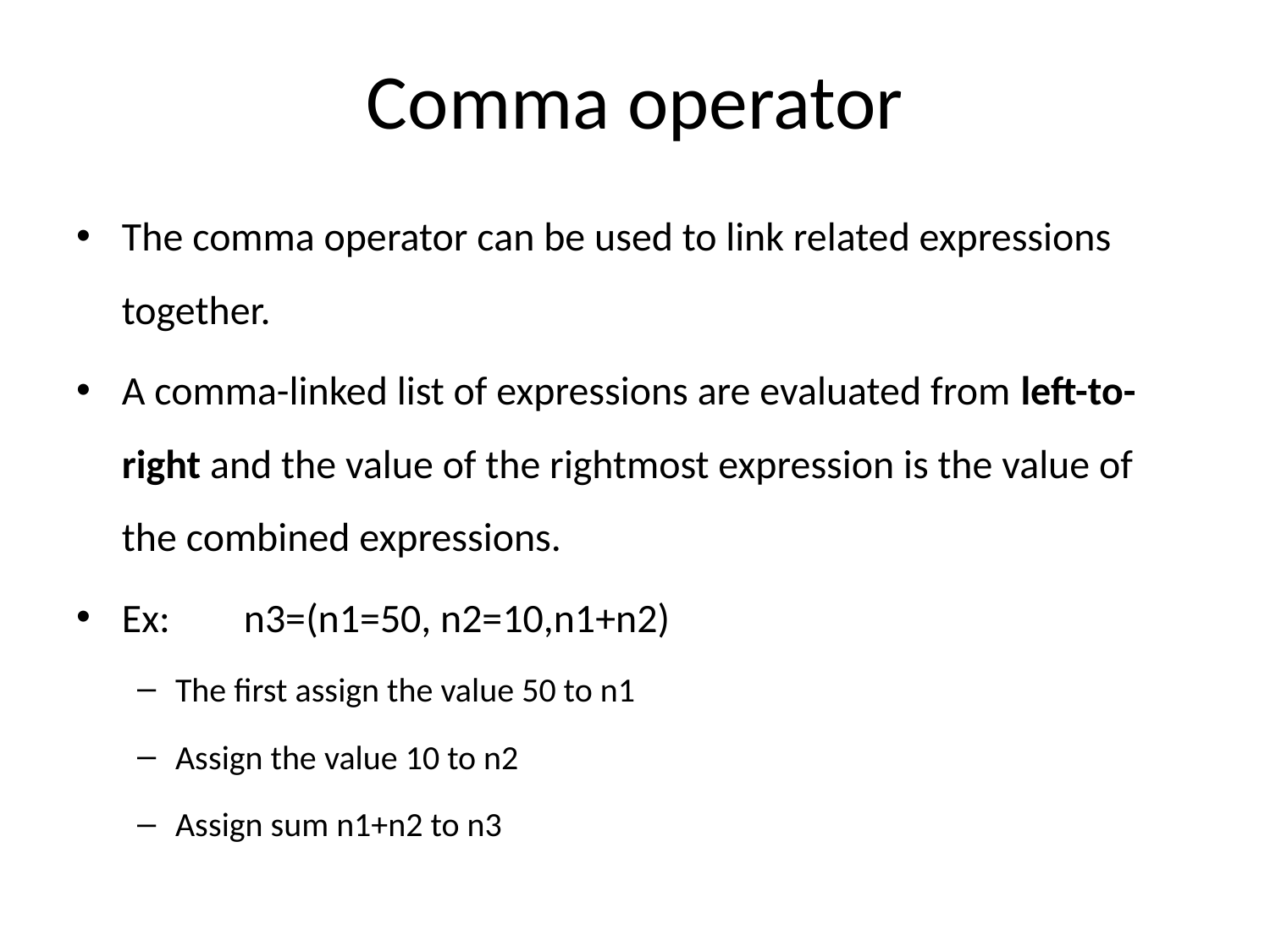

# Comma operator
The comma operator can be used to link related expressions together.
A comma-linked list of expressions are evaluated from left-to-right and the value of the rightmost expression is the value of the combined expressions.
Ex:	n3=(n1=50, n2=10,n1+n2)
The first assign the value 50 to n1
Assign the value 10 to n2
Assign sum n1+n2 to n3